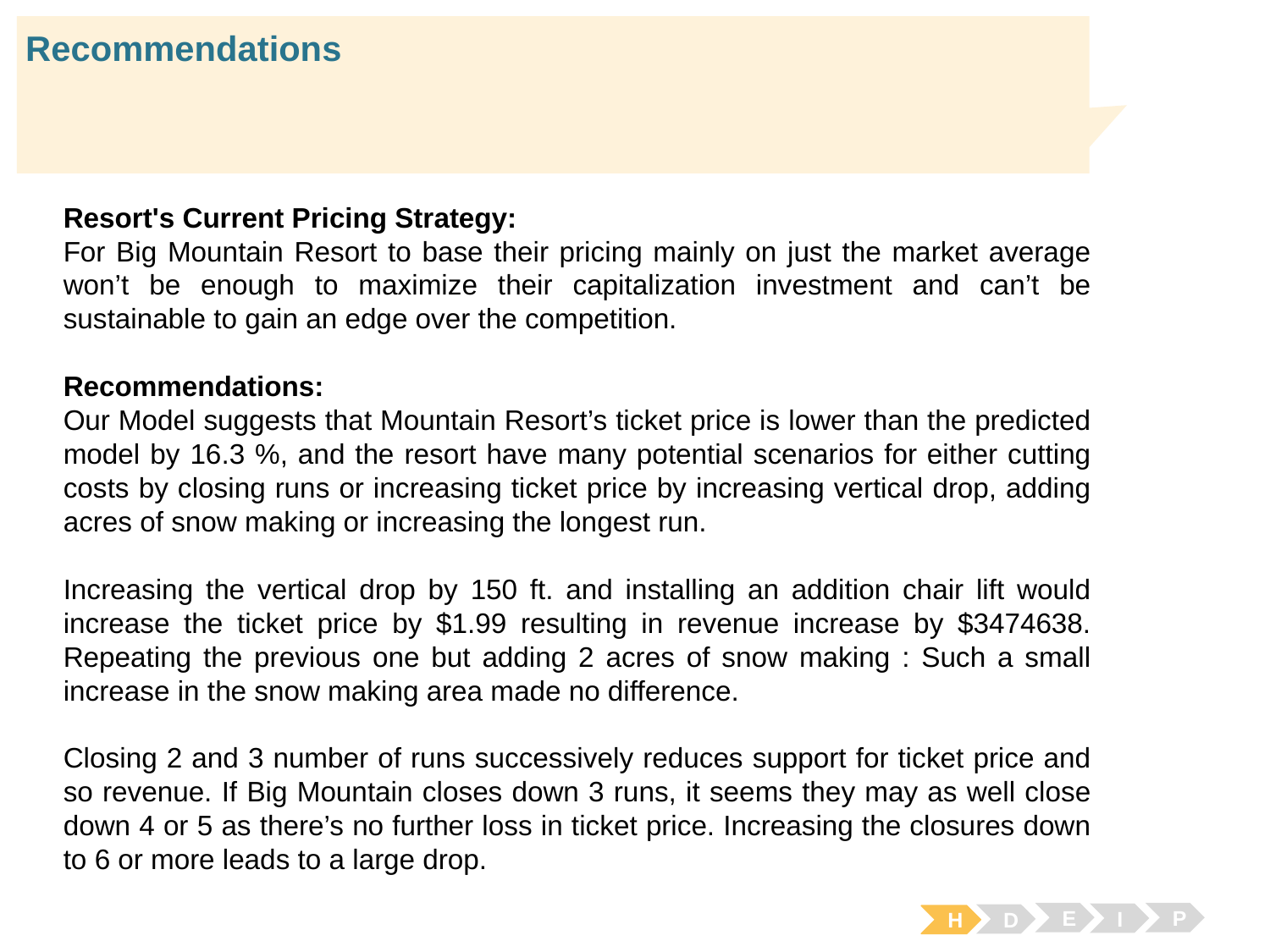

Recommendations

Resort's Current Pricing Strategy:
For Big Mountain Resort to base their pricing mainly on just the market average won’t be enough to maximize their capitalization investment and can’t be sustainable to gain an edge over the competition.

Recommendations:
Our Model suggests that Mountain Resort’s ticket price is lower than the predicted model by 16.3 %, and the resort have many potential scenarios for either cutting costs by closing runs or increasing ticket price by increasing vertical drop, adding acres of snow making or increasing the longest run.

Increasing the vertical drop by 150 ft. and installing an addition chair lift would increase the ticket price by $1.99 resulting in revenue increase by $3474638. Repeating the previous one but adding 2 acres of snow making : Such a small increase in the snow making area made no difference.

Closing 2 and 3 number of runs successively reduces support for ticket price and so revenue. If Big Mountain closes down 3 runs, it seems they may as well close down 4 or 5 as there’s no further loss in ticket price. Increasing the closures down to 6 or more leads to a large drop.

E
P
I
D
H